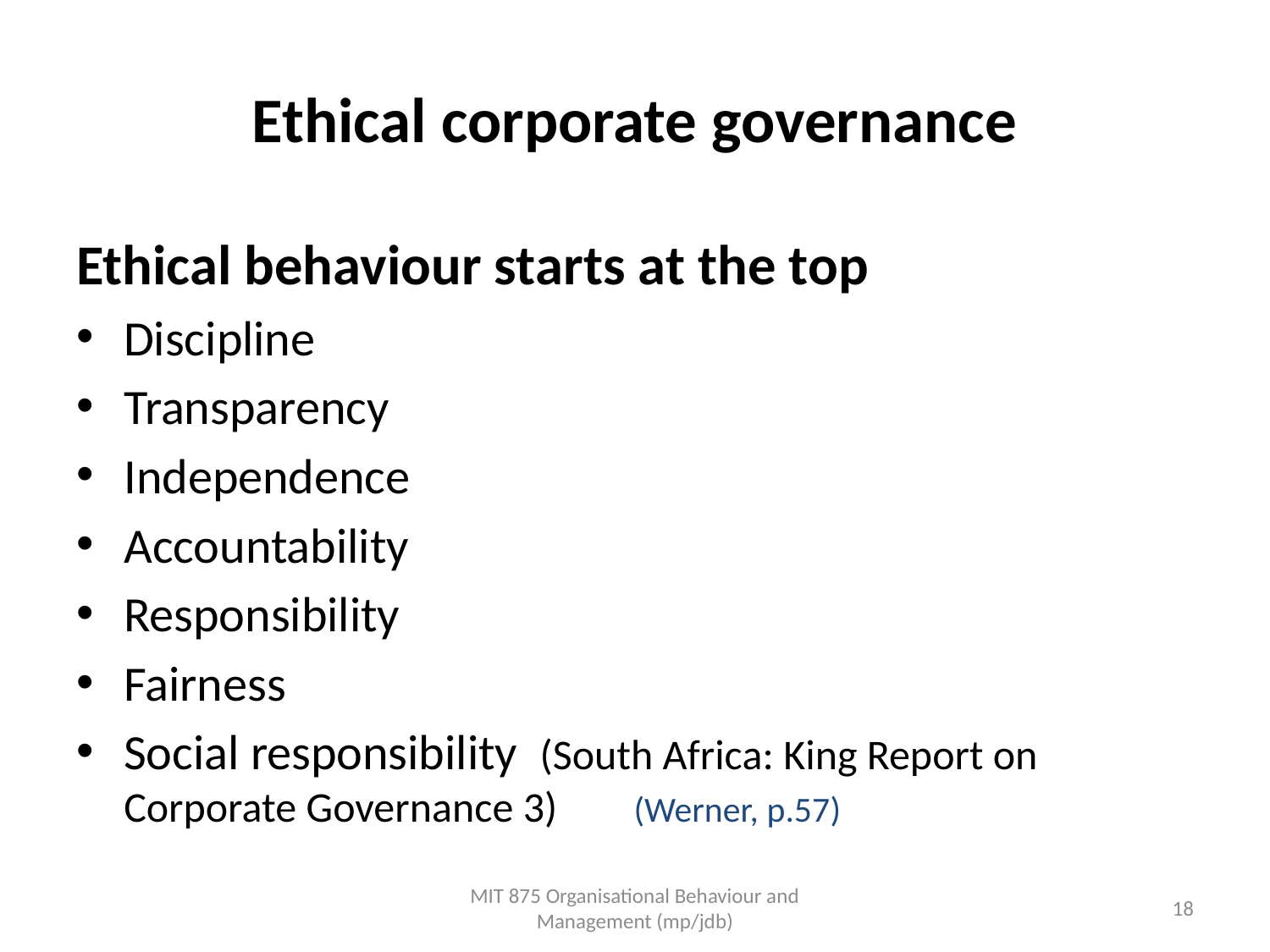

# Ethical corporate governance
Ethical behaviour starts at the top
Discipline
Transparency
Independence
Accountability
Responsibility
Fairness
Social responsibility  (South Africa: King Report on Corporate Governance 3)        (Werner, p.57)
MIT 875 Organisational Behaviour and Management (mp/jdb)
18